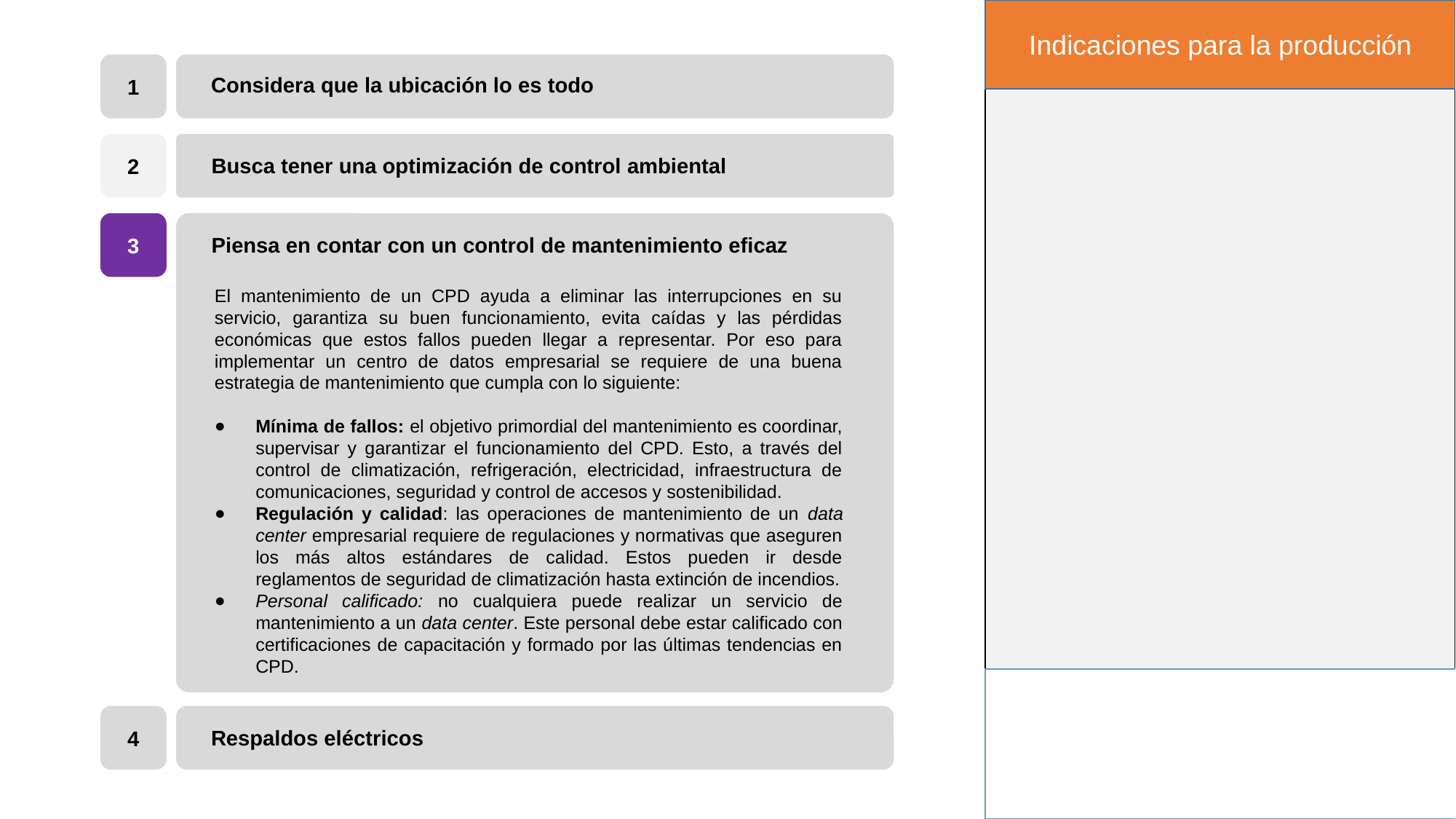

Indicaciones para la producción
1

Considera que la ubicación lo es todo
2

Busca tener una optimización de control ambiental
3

Piensa en contar con un control de mantenimiento eficaz
El mantenimiento de un CPD ayuda a eliminar las interrupciones en su servicio, garantiza su buen funcionamiento, evita caídas y las pérdidas económicas que estos fallos pueden llegar a representar. Por eso para implementar un centro de datos empresarial se requiere de una buena estrategia de mantenimiento que cumpla con lo siguiente:

Mínima de fallos: el objetivo primordial del mantenimiento es coordinar, supervisar y garantizar el funcionamiento del CPD. Esto, a través del control de climatización, refrigeración, electricidad, infraestructura de comunicaciones, seguridad y control de accesos y sostenibilidad.
Regulación y calidad: las operaciones de mantenimiento de un data center empresarial requiere de regulaciones y normativas que aseguren los más altos estándares de calidad. Estos pueden ir desde reglamentos de seguridad de climatización hasta extinción de incendios.
Personal calificado: no cualquiera puede realizar un servicio de mantenimiento a un data center. Este personal debe estar calificado con certificaciones de capacitación y formado por las últimas tendencias en CPD.

4

Respaldos eléctricos